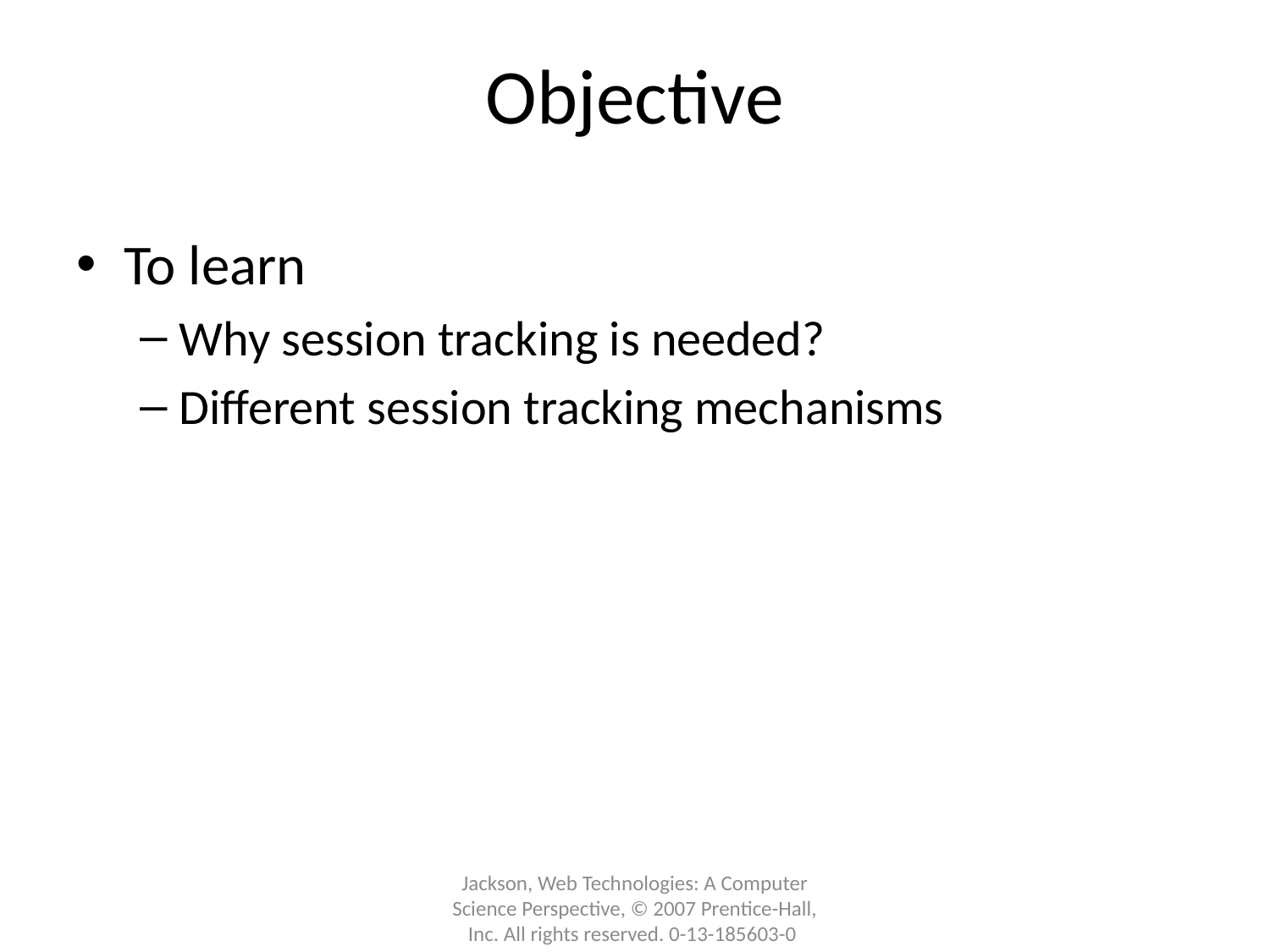

# Objective
To learn
Why session tracking is needed?
Different session tracking mechanisms

Jackson, Web Technologies: A Computer Science Perspective, © 2007 Prentice-Hall, Inc. All rights reserved. 0-13-185603-0